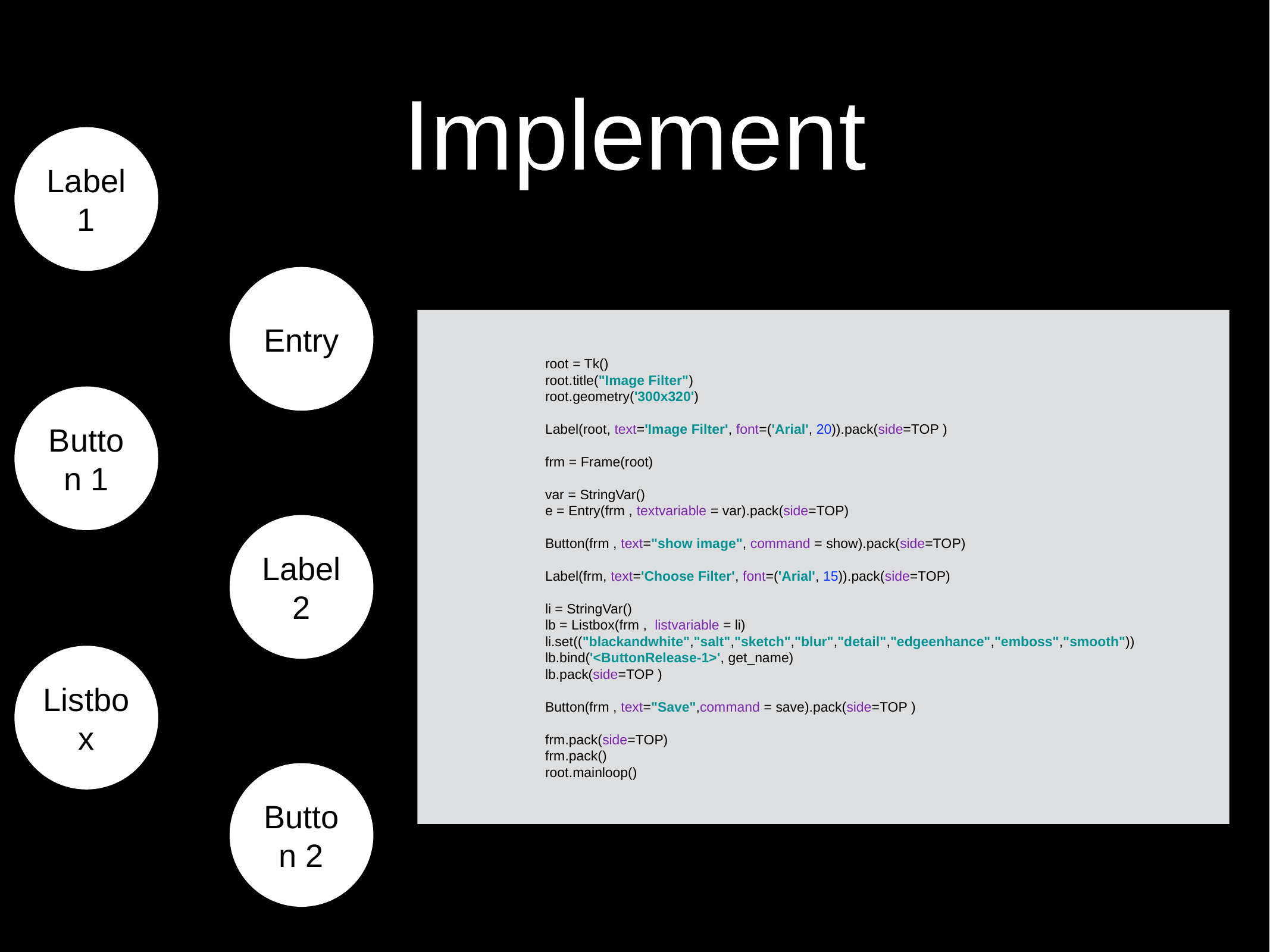

# Implement
Label 1
Entry

root = Tk()
root.title("Image Filter")
root.geometry('300x320')
Label(root, text='Image Filter', font=('Arial', 20)).pack(side=TOP )
frm = Frame(root)
var = StringVar()
e = Entry(frm , textvariable = var).pack(side=TOP)
Button(frm , text="show image", command = show).pack(side=TOP)
Label(frm, text='Choose Filter', font=('Arial', 15)).pack(side=TOP)
li = StringVar()
lb = Listbox(frm ,  listvariable = li)
li.set(("blackandwhite","salt","sketch","blur","detail","edgeenhance","emboss","smooth"))
lb.bind('<ButtonRelease-1>', get_name)
lb.pack(side=TOP )
Button(frm , text="Save",command = save).pack(side=TOP )
frm.pack(side=TOP)
frm.pack()
root.mainloop()
Button 1
Label 2
Listbox
Button 2